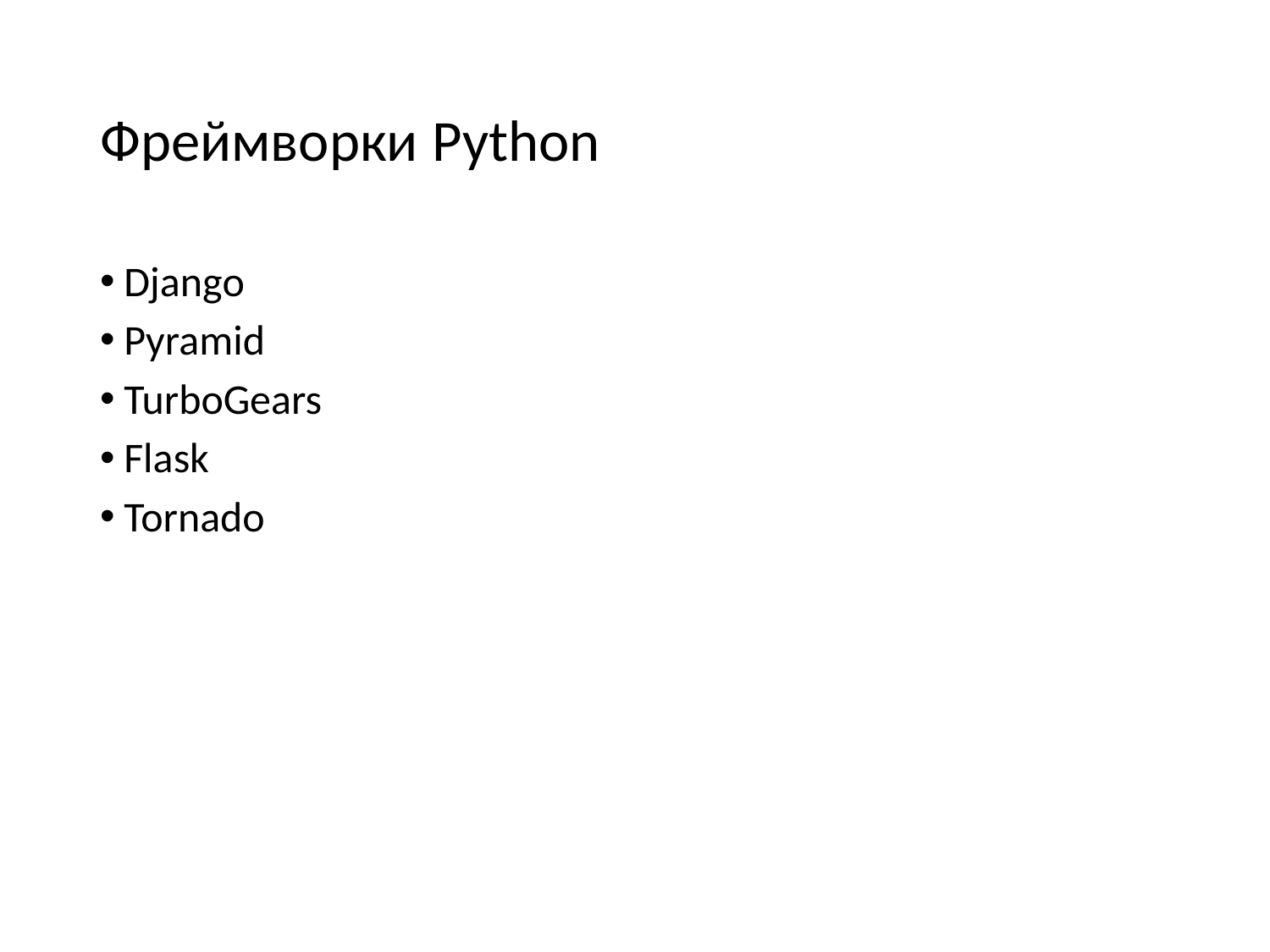

# Фреймворки Python
Django
Pyramid
TurboGears
Flask
Tornado